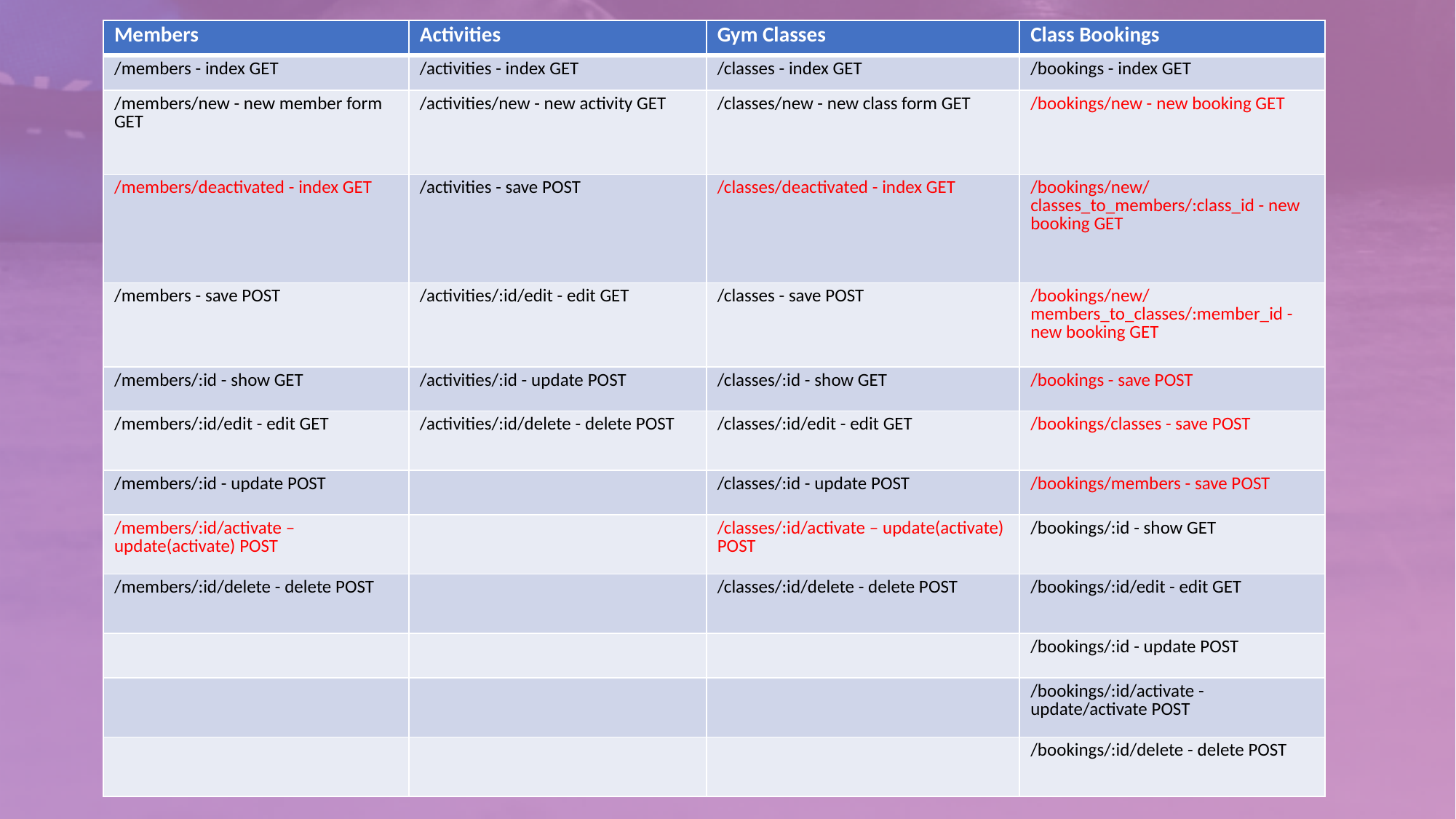

| Members | Activities | Gym Classes | Class Bookings |
| --- | --- | --- | --- |
| /members - index GET | /activities - index GET | /classes - index GET | /bookings - index GET |
| /members/new - new member form GET | /activities/new - new activity GET | /classes/new - new class form GET | /bookings/new - new booking GET |
| /members/deactivated - index GET | /activities - save POST | /classes/deactivated - index GET | /bookings/new/classes\_to\_members/:class\_id - new booking GET |
| /members - save POST | /activities/:id/edit - edit GET | /classes - save POST | /bookings/new/members\_to\_classes/:member\_id - new booking GET |
| /members/:id - show GET | /activities/:id - update POST | /classes/:id - show GET | /bookings - save POST |
| /members/:id/edit - edit GET | /activities/:id/delete - delete POST | /classes/:id/edit - edit GET | /bookings/classes - save POST |
| /members/:id - update POST |  | /classes/:id - update POST | /bookings/members - save POST |
| /members/:id/activate – update(activate) POST |  | /classes/:id/activate – update(activate) POST | /bookings/:id - show GET |
| /members/:id/delete - delete POST |  | /classes/:id/delete - delete POST | /bookings/:id/edit - edit GET |
|  |  |  | /bookings/:id - update POST |
|  |  |  | /bookings/:id/activate - update/activate POST |
|  |  |  | /bookings/:id/delete - delete POST |